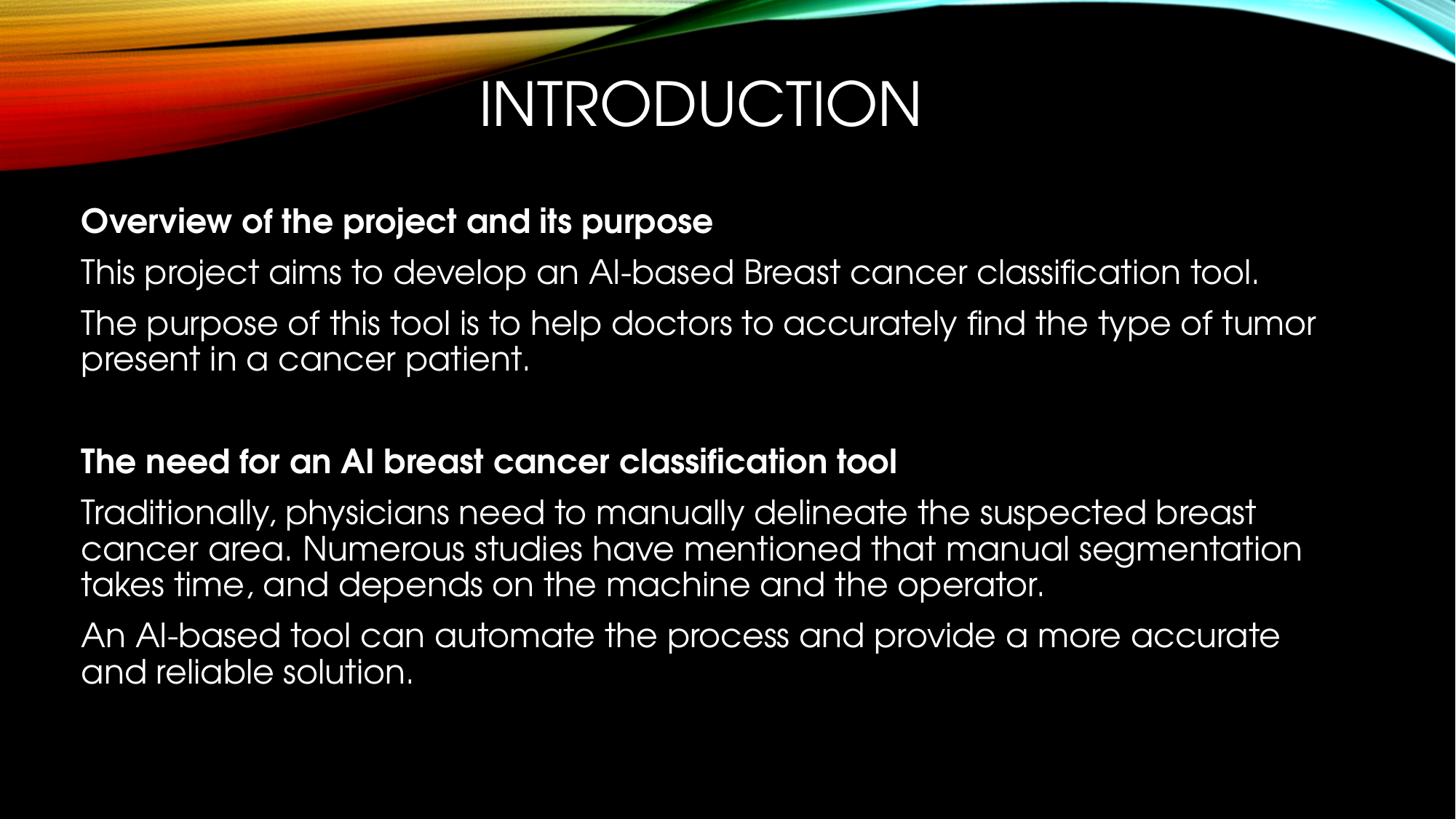

# Introduction
Overview of the project and its purpose
This project aims to develop an AI-based Breast cancer classification tool.
The purpose of this tool is to help doctors to accurately find the type of tumor present in a cancer patient.

The need for an AI breast cancer classification tool
Traditionally, physicians need to manually delineate the suspected breast cancer area. Numerous studies have mentioned that manual segmentation takes time, and depends on the machine and the operator.
An AI-based tool can automate the process and provide a more accurate and reliable solution.